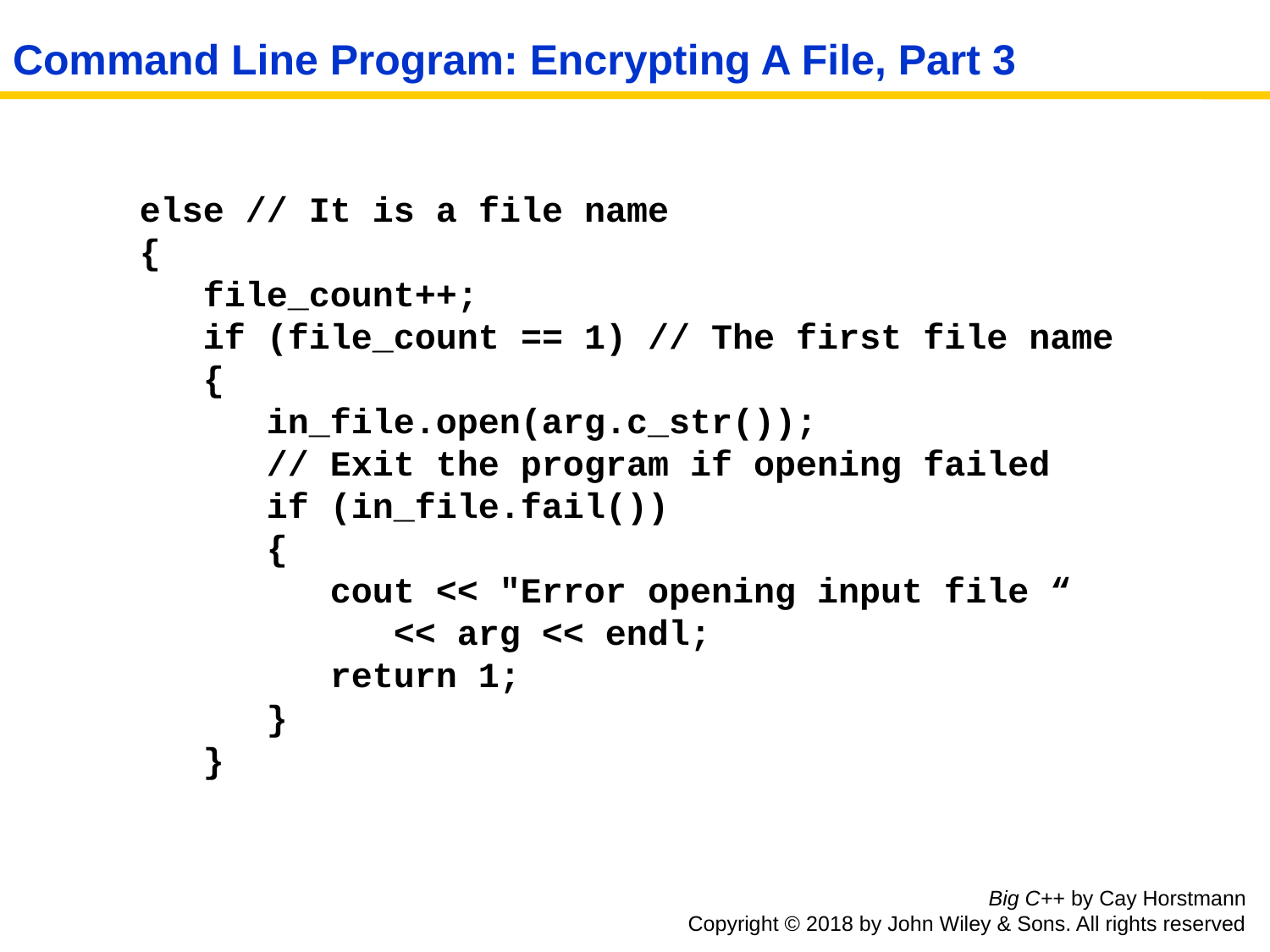

# Command Line Program: Encrypting A File, Part 3

      else // It is a file name
      {
         file_count++;
         if (file_count == 1) // The first file name
         {
            in_file.open(arg.c_str());
            // Exit the program if opening failed
            if (in_file.fail())
            {
               cout << "Error opening input file “
                  << arg << endl;
               return 1;
            }
         }

Big C++ by Cay Horstmann
Copyright © 2018 by John Wiley & Sons. All rights reserved